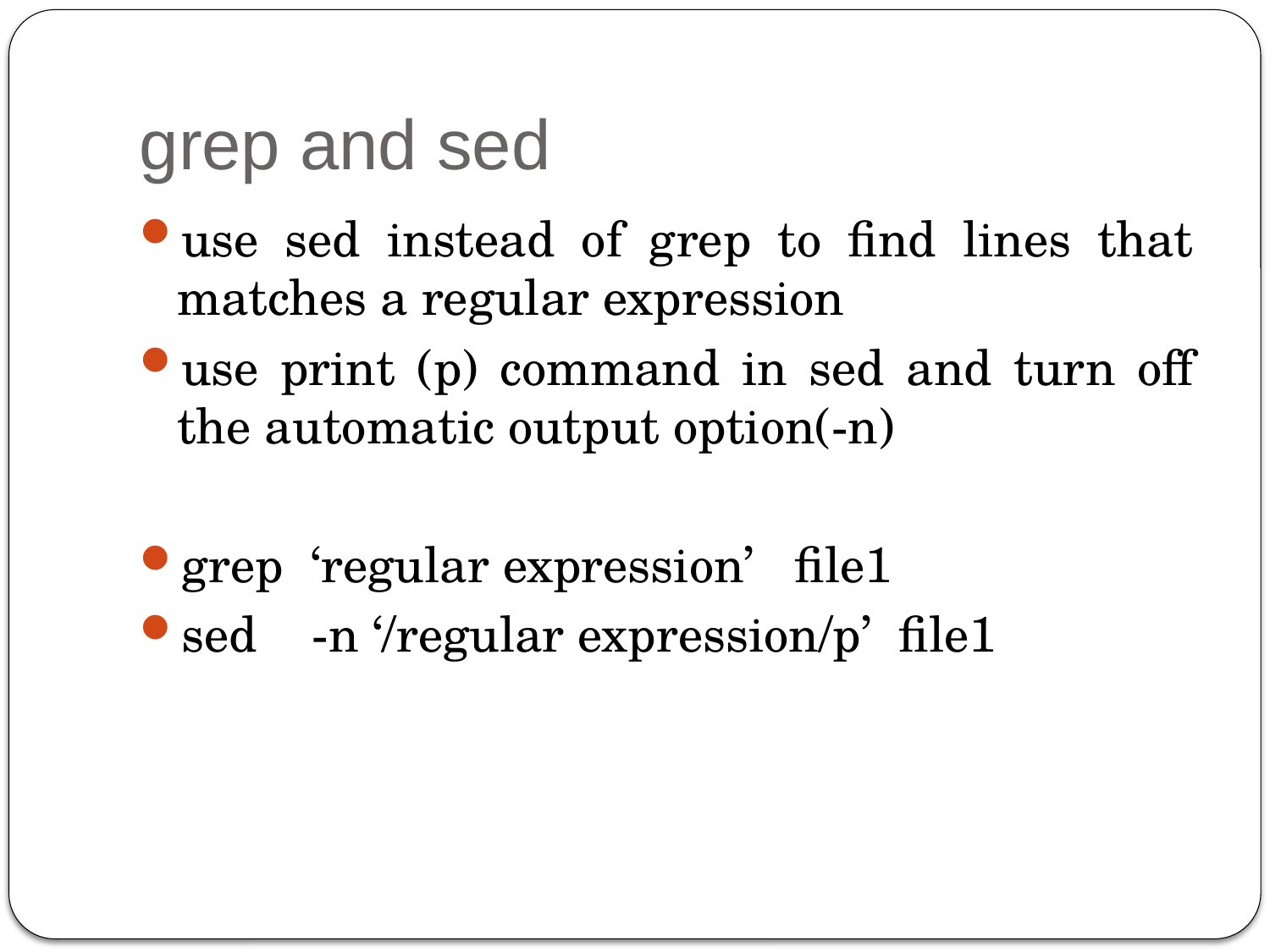

# grep and sed
use sed instead of grep to find lines that matches a regular expression
use print (p) command in sed and turn off the automatic output option(-n)

grep  ‘regular expression’   file1
sed    -n ‘/regular expression/p’  file1